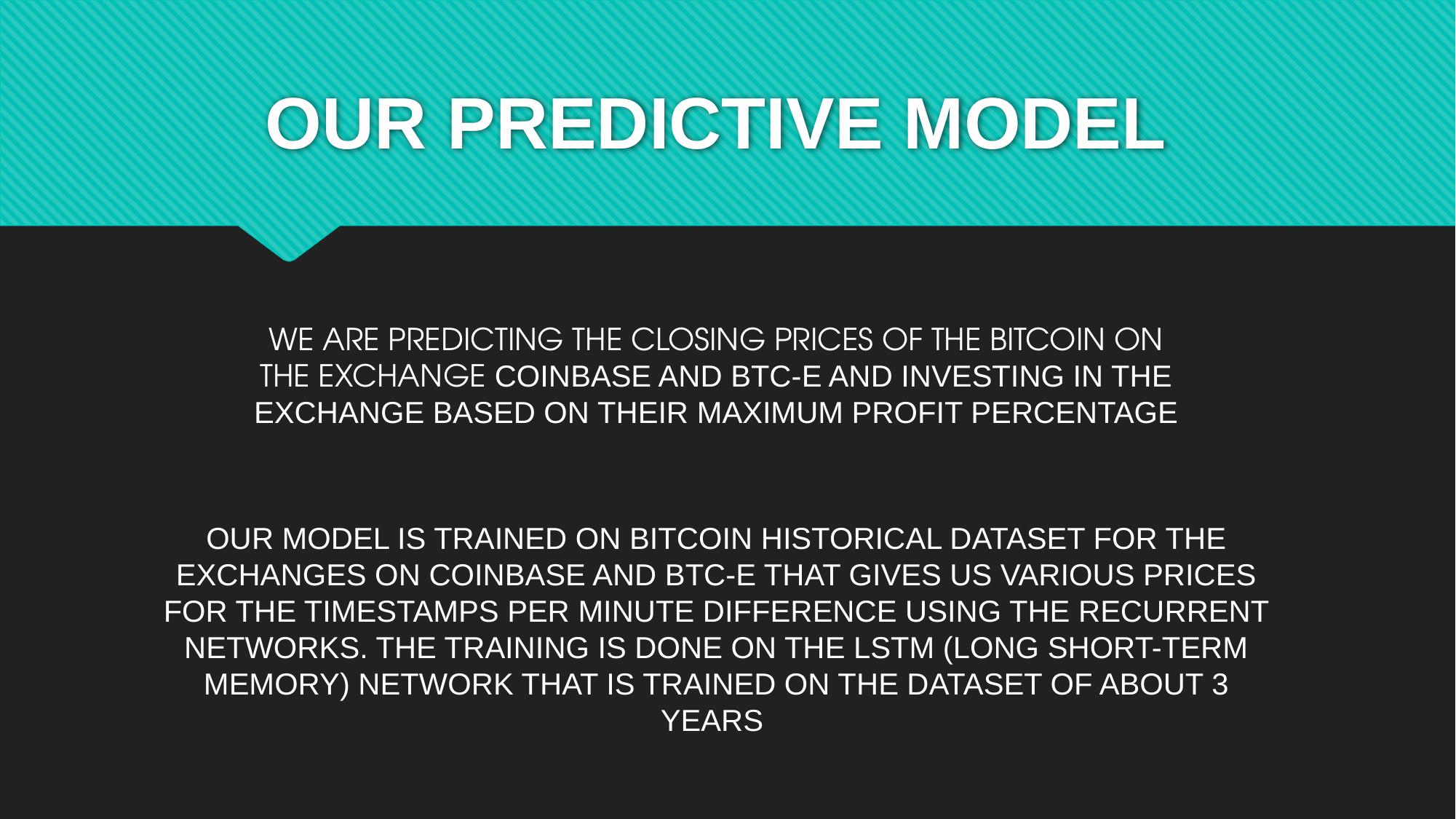

# OUR PREDICTIVE MODEL
WE ARE PREDICTING THE CLOSING PRICES OF THE BITCOIN ON THE EXCHANGE COINBASE AND BTC-E AND INVESTING IN THE EXCHANGE BASED ON THEIR MAXIMUM PROFIT PERCENTAGE
OUR MODEL IS TRAINED ON BITCOIN HISTORICAL DATASET FOR THE EXCHANGES ON COINBASE AND BTC-E THAT GIVES US VARIOUS PRICES FOR THE TIMESTAMPS PER MINUTE DIFFERENCE USING THE RECURRENT NETWORKS. THE TRAINING IS DONE ON THE LSTM (LONG SHORT-TERM MEMORY) NETWORK THAT IS TRAINED ON THE DATASET OF ABOUT 3 YEARS